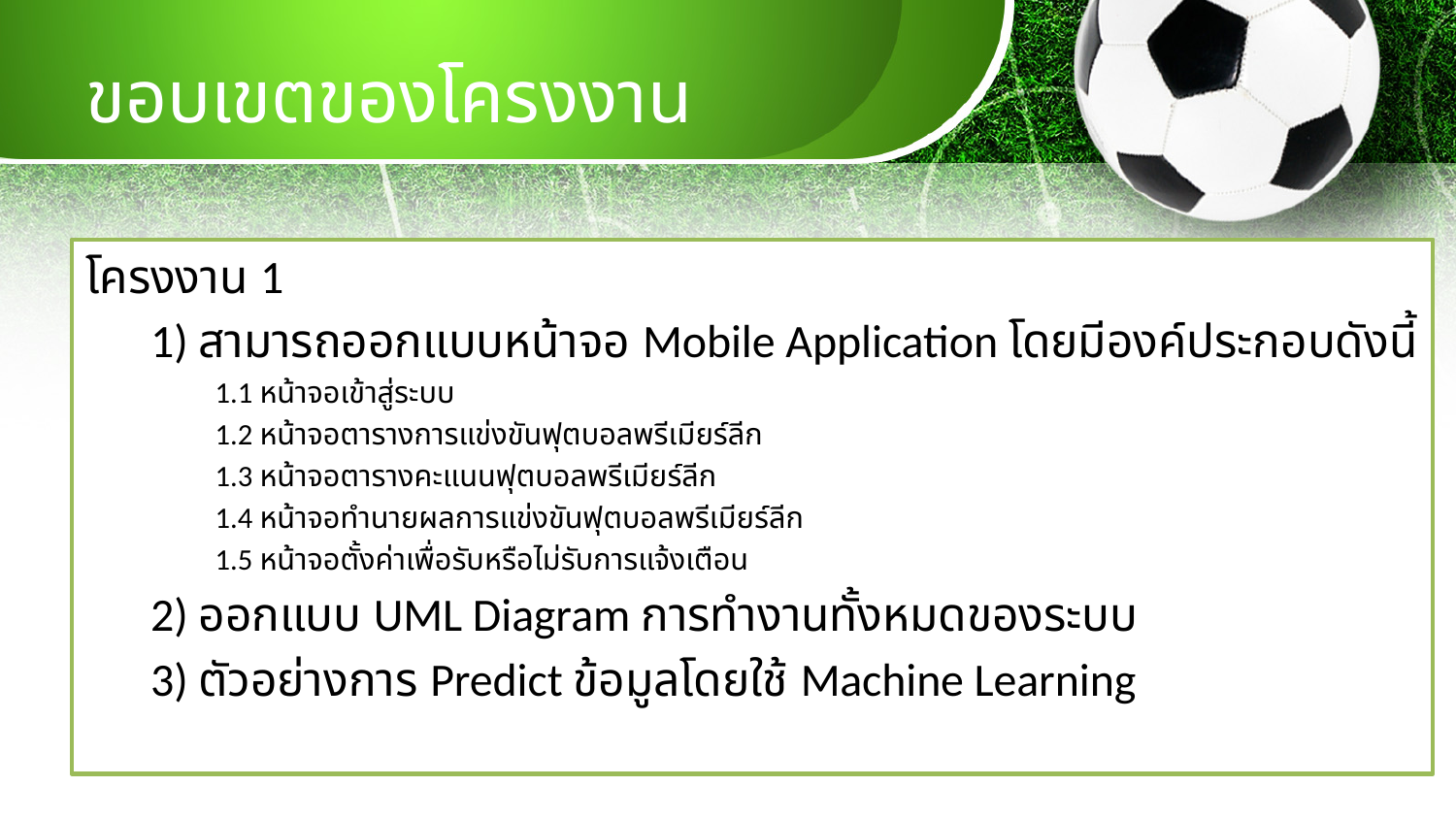

# ขอบเขตของโครงงาน
โครงงาน 1
1) สามารถออกแบบหน้าจอ Mobile Application โดยมีองค์ประกอบดังนี้
1.1 หน้าจอเข้าสู่ระบบ
1.2 หน้าจอตารางการแข่งขันฟุตบอลพรีเมียร์ลีก
1.3 หน้าจอตารางคะแนนฟุตบอลพรีเมียร์ลีก
1.4 หน้าจอทำนายผลการแข่งขันฟุตบอลพรีเมียร์ลีก
1.5 หน้าจอตั้งค่าเพื่อรับหรือไม่รับการแจ้งเตือน
2) ออกแบบ UML Diagram การทำงานทั้งหมดของระบบ
3) ตัวอย่างการ Predict ข้อมูลโดยใช้ Machine Learning